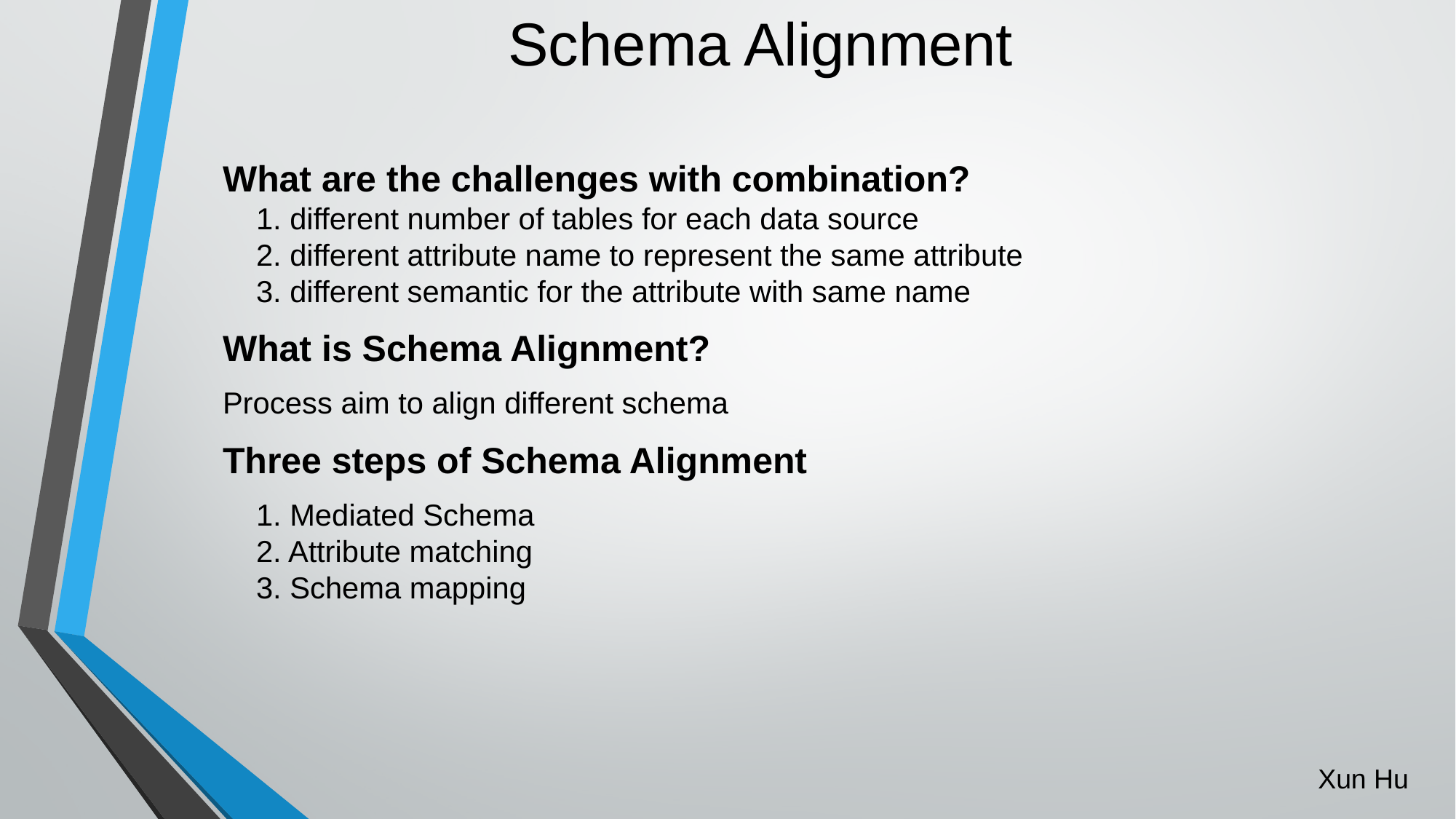

Schema Alignment
What are the challenges with combination?
    1. different number of tables for each data source
    2. different attribute name to represent the same attribute
    3. different semantic for the attribute with same name
What is Schema Alignment?
Process aim to align different schema
Three steps of Schema Alignment
    1. Mediated Schema
    2. Attribute matching
    3. Schema mapping
Xun Hu